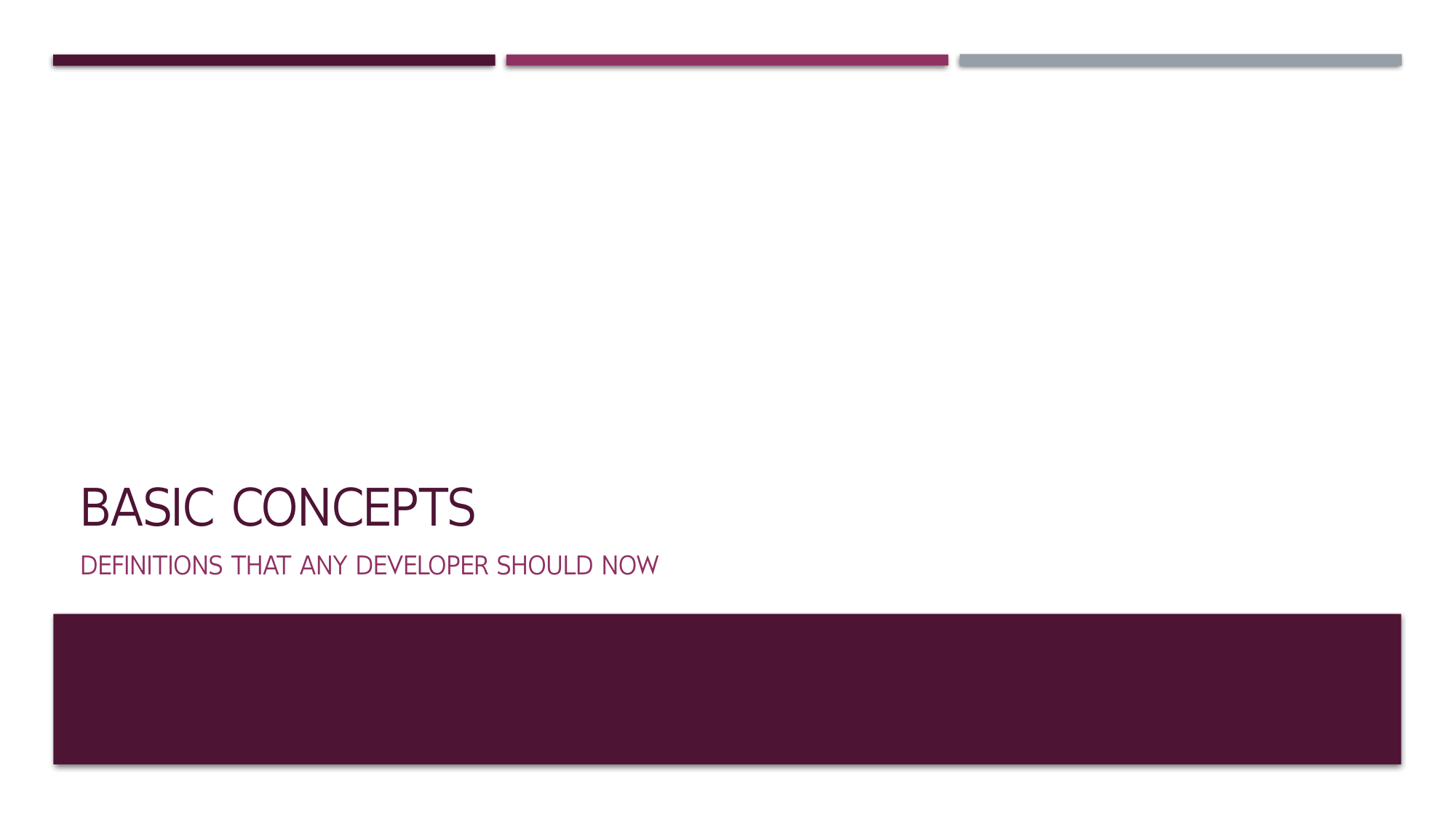

# Basic concepts
Definitions that any developer should now